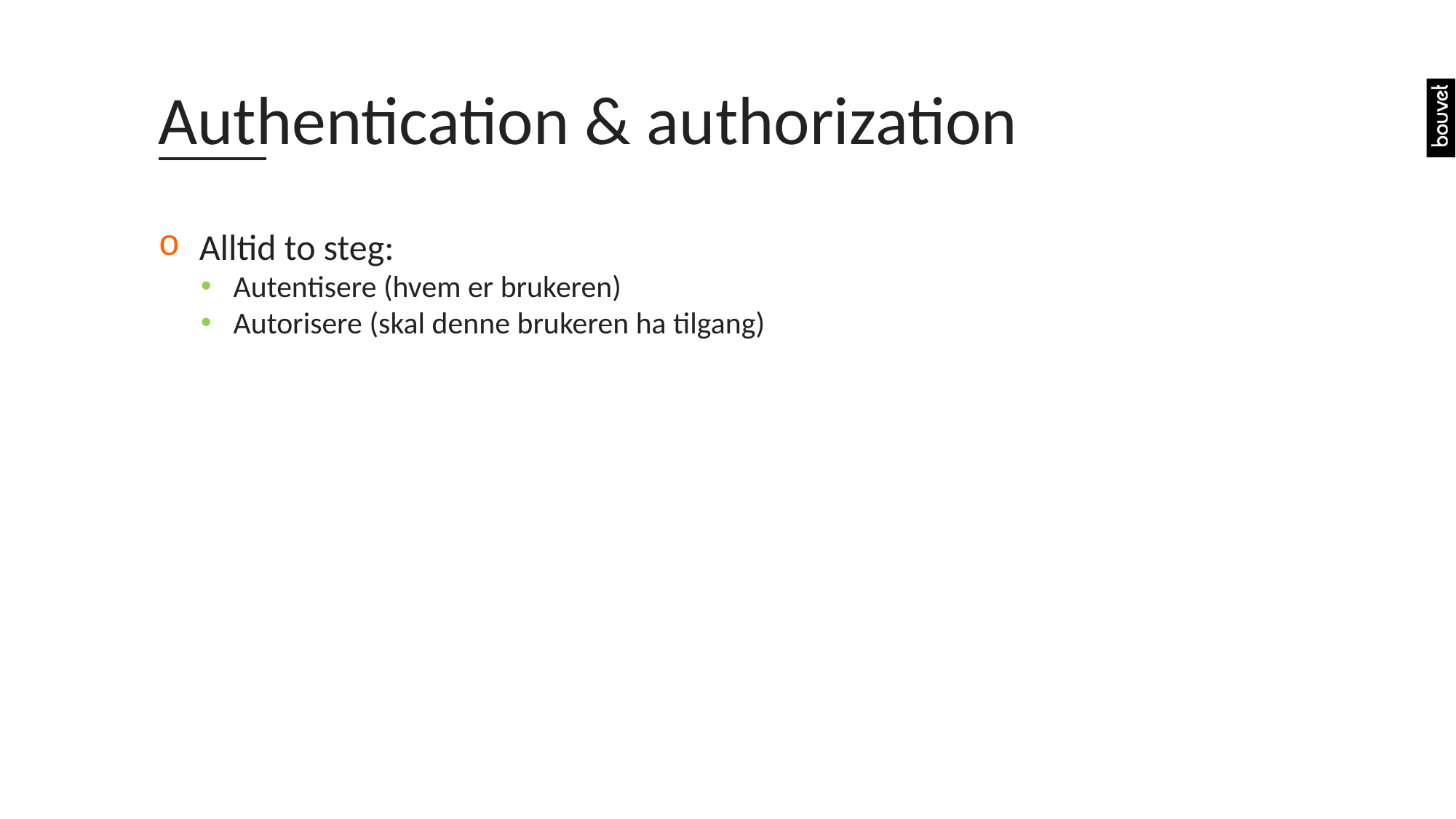

# Authentication & authorization
Alltid to steg:
Autentisere (hvem er brukeren)
Autorisere (skal denne brukeren ha tilgang)